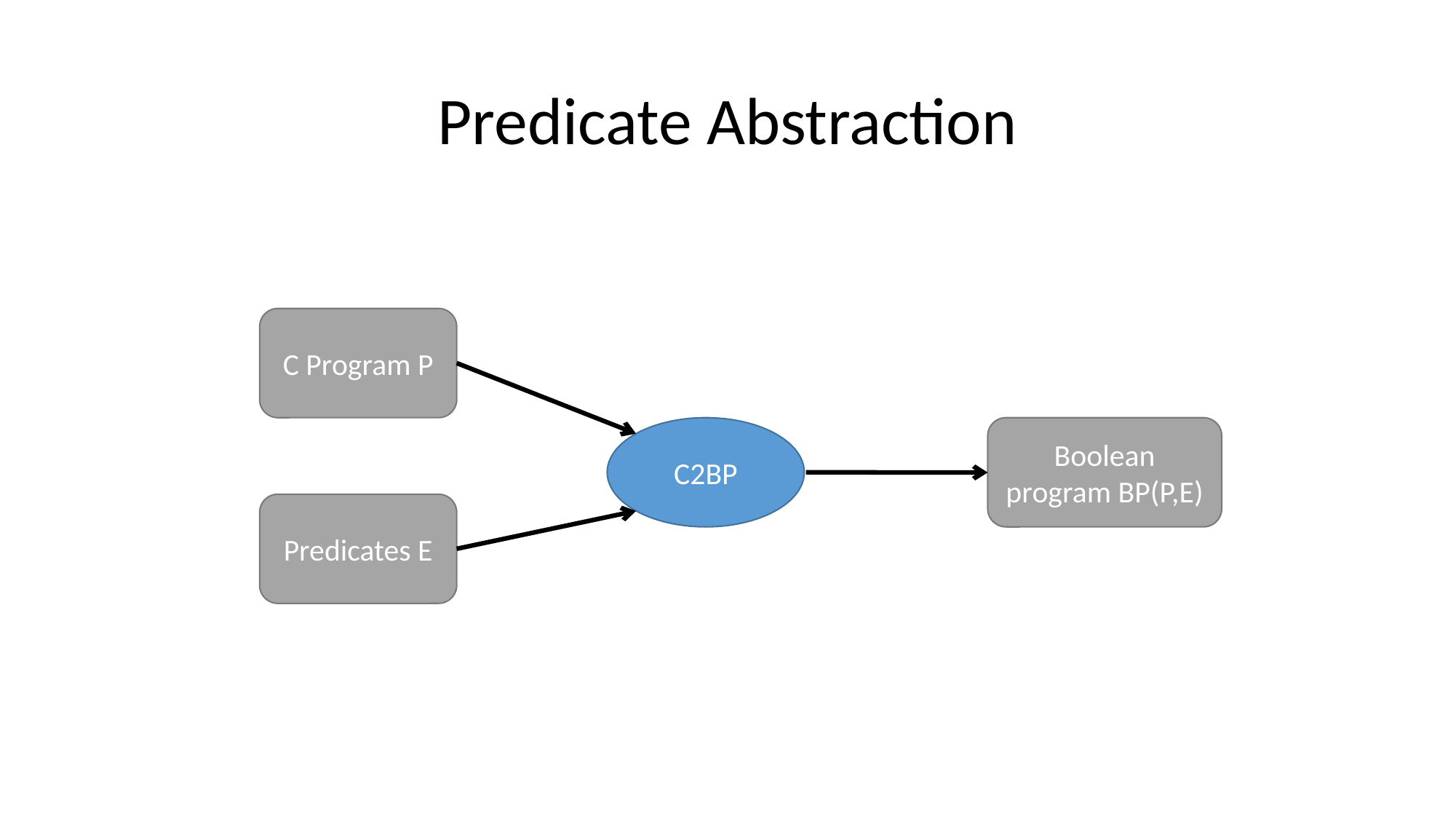

# Predicate Abstraction
C Program P
C2BP
Boolean program BP(P,E)
Predicates E